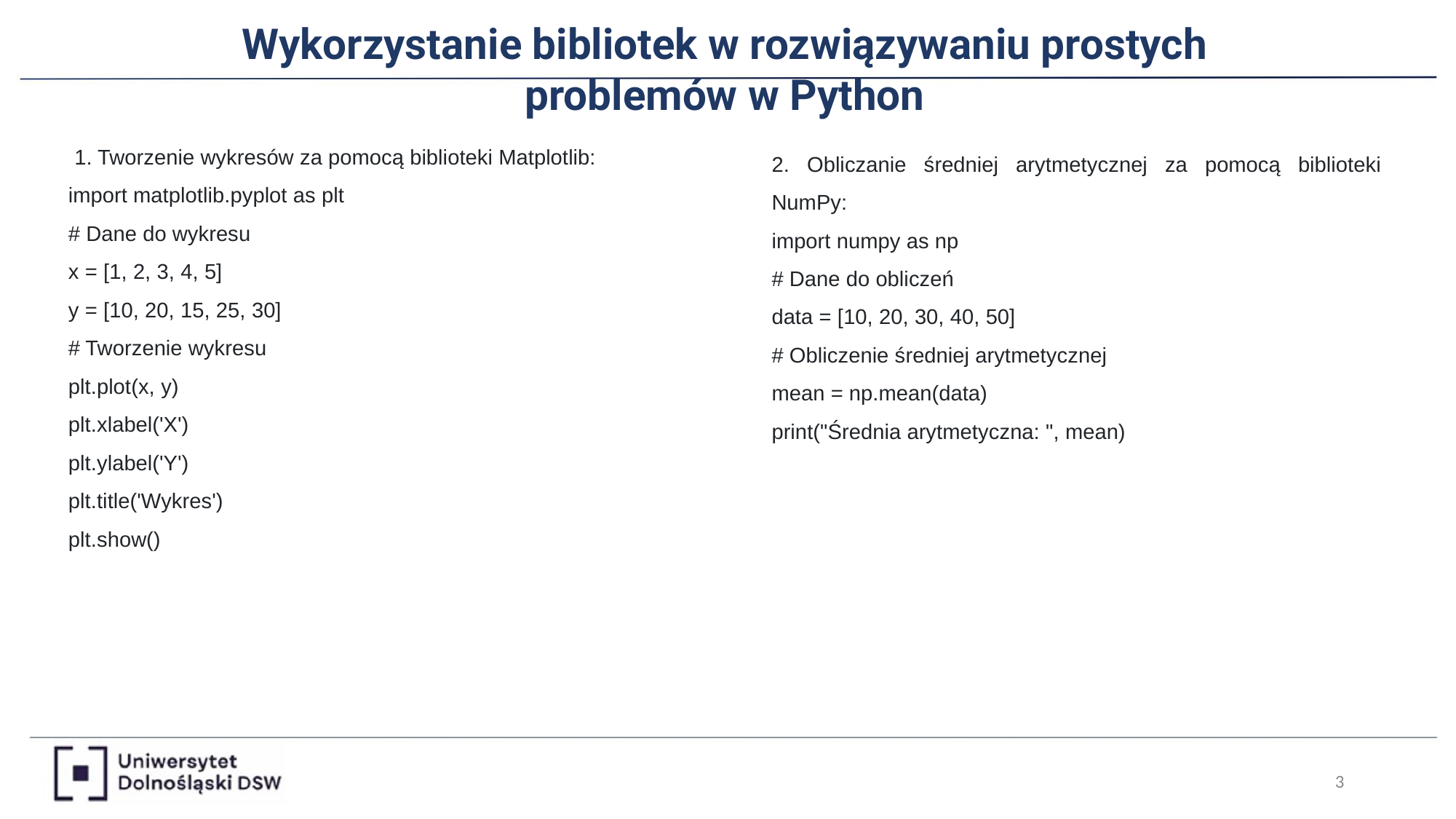

Wykorzystanie bibliotek w rozwiązywaniu prostych problemów w Python
 1. Tworzenie wykresów za pomocą biblioteki Matplotlib:
import matplotlib.pyplot as plt
# Dane do wykresu
x = [1, 2, 3, 4, 5]
y = [10, 20, 15, 25, 30]
# Tworzenie wykresu
plt.plot(x, y)
plt.xlabel('X')
plt.ylabel('Y')
plt.title('Wykres')
plt.show()

2. Obliczanie średniej arytmetycznej za pomocą biblioteki NumPy:
import numpy as np
# Dane do obliczeń
data = [10, 20, 30, 40, 50]
# Obliczenie średniej arytmetycznej
mean = np.mean(data)
print("Średnia arytmetyczna: ", mean)
3